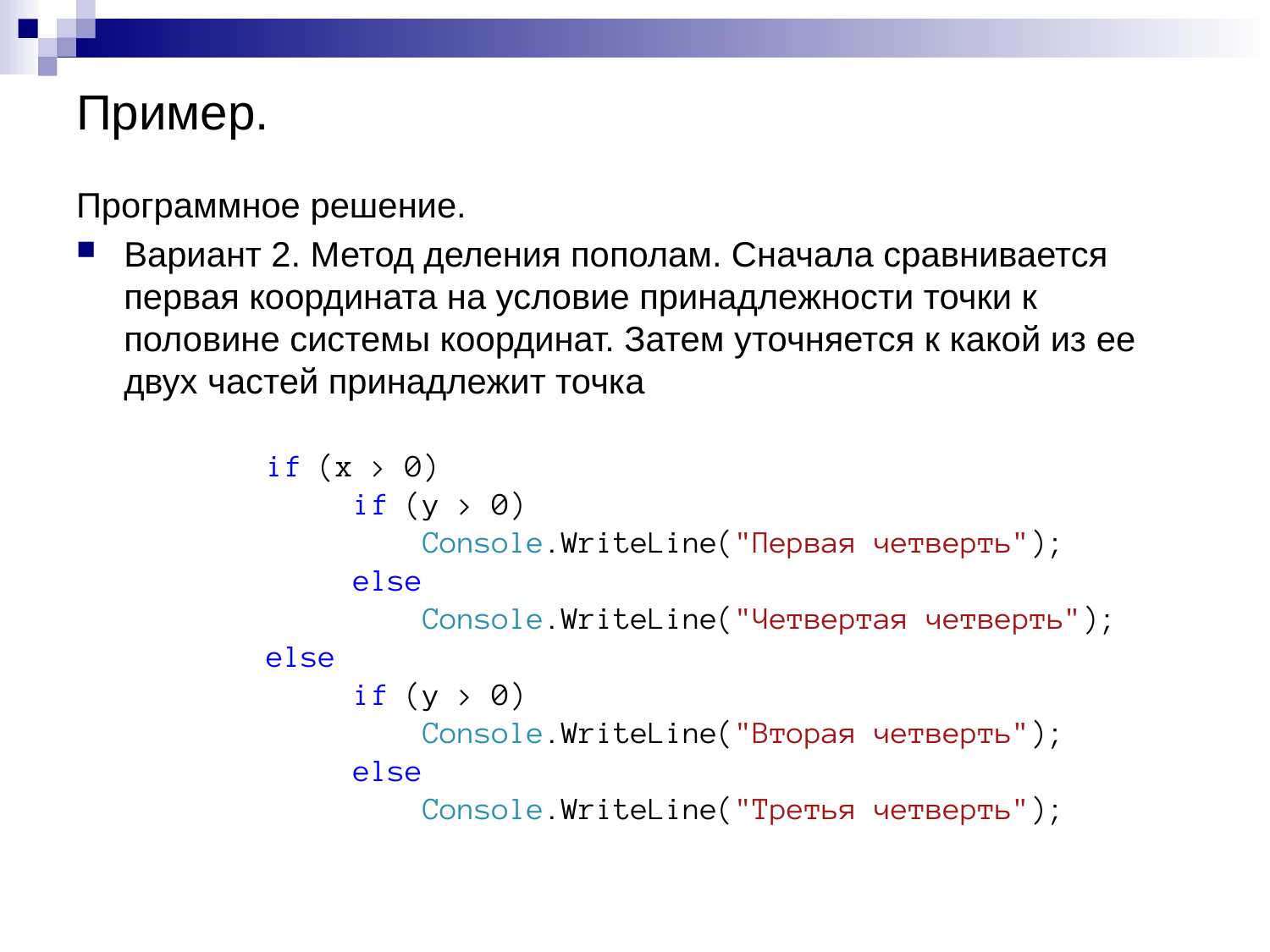

# Пример.
Программное решение.
Вариант 2. Метод деления пополам. Сначала сравнивается первая координата на условие принадлежности точки к половине системы координат. Затем уточняется к какой из ее двух частей принадлежит точка
           if (x > 0)
                if (y > 0)
                    Console.WriteLine("Первая четверть");
                else
                    Console.WriteLine("Четвертая четверть");
           else
                if (y > 0)
                    Console.WriteLine("Вторая четверть");
                else
                    Console.WriteLine("Третья четверть");